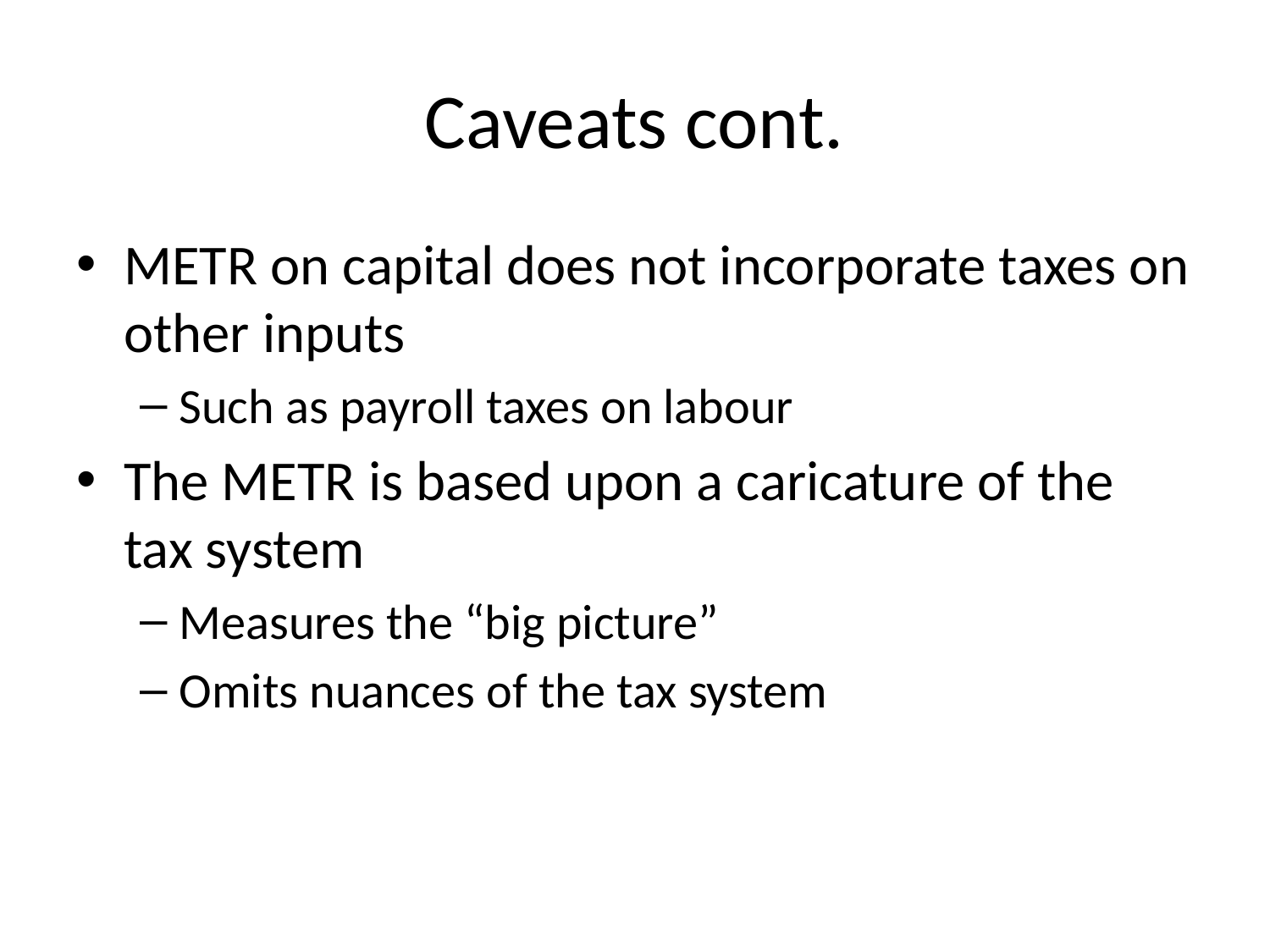

# Caveats cont.
METR on capital does not incorporate taxes on other inputs
Such as payroll taxes on labour
The METR is based upon a caricature of the tax system
Measures the “big picture”
Omits nuances of the tax system